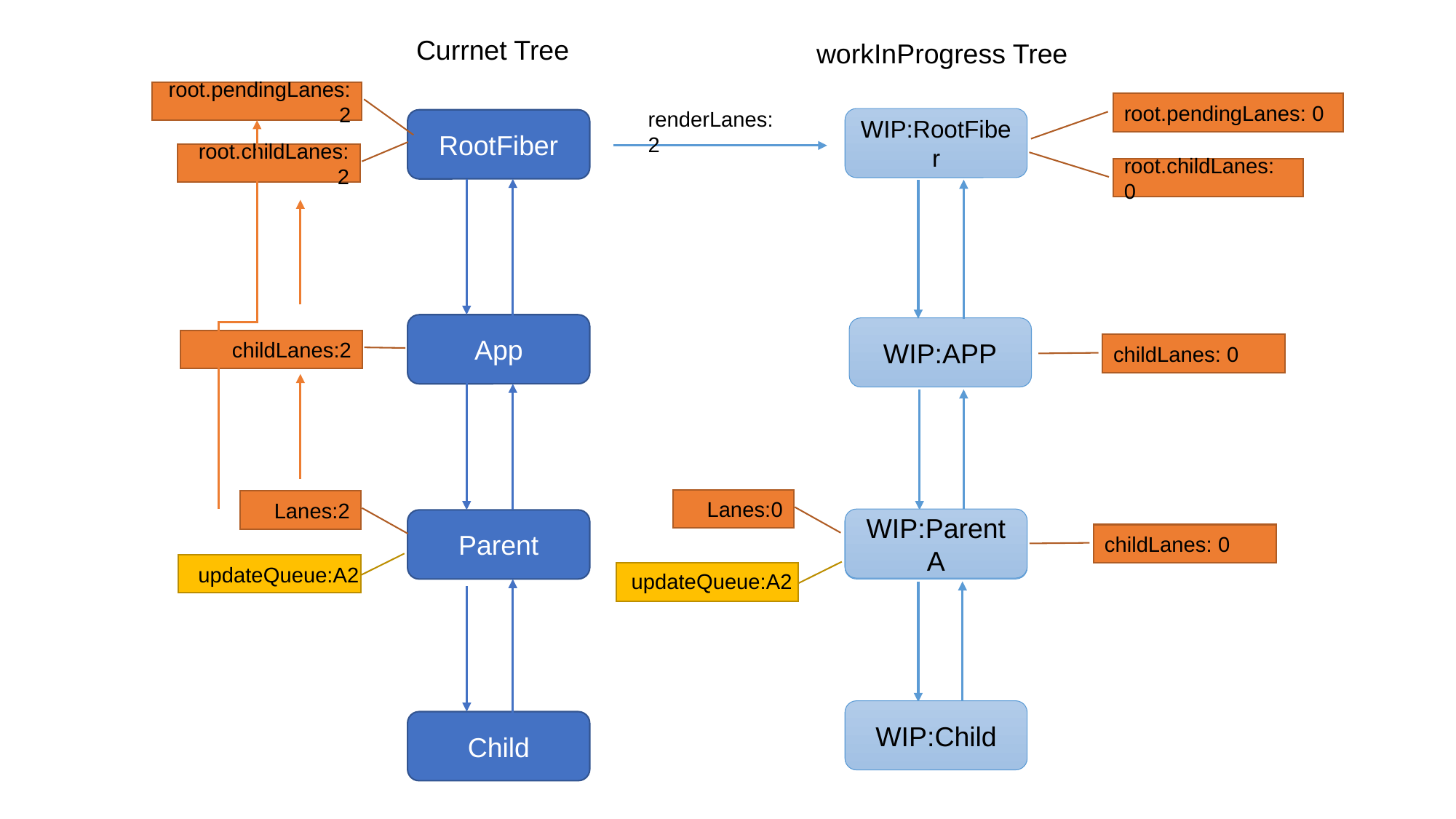

Currnet Tree
workInProgress Tree
root.pendingLanes:2
root.pendingLanes: 0
renderLanes:2

WIP:RootFiber
RootFiber
root.childLanes:2
root.childLanes: 0
App
WIP:APP
childLanes:2
childLanes: 0
Lanes:0
Lanes:2
WIP:ParentA
Parent
WIP:Parent
childLanes: 0

updateQueue:A2

updateQueue:A2

WIP:Child
Child